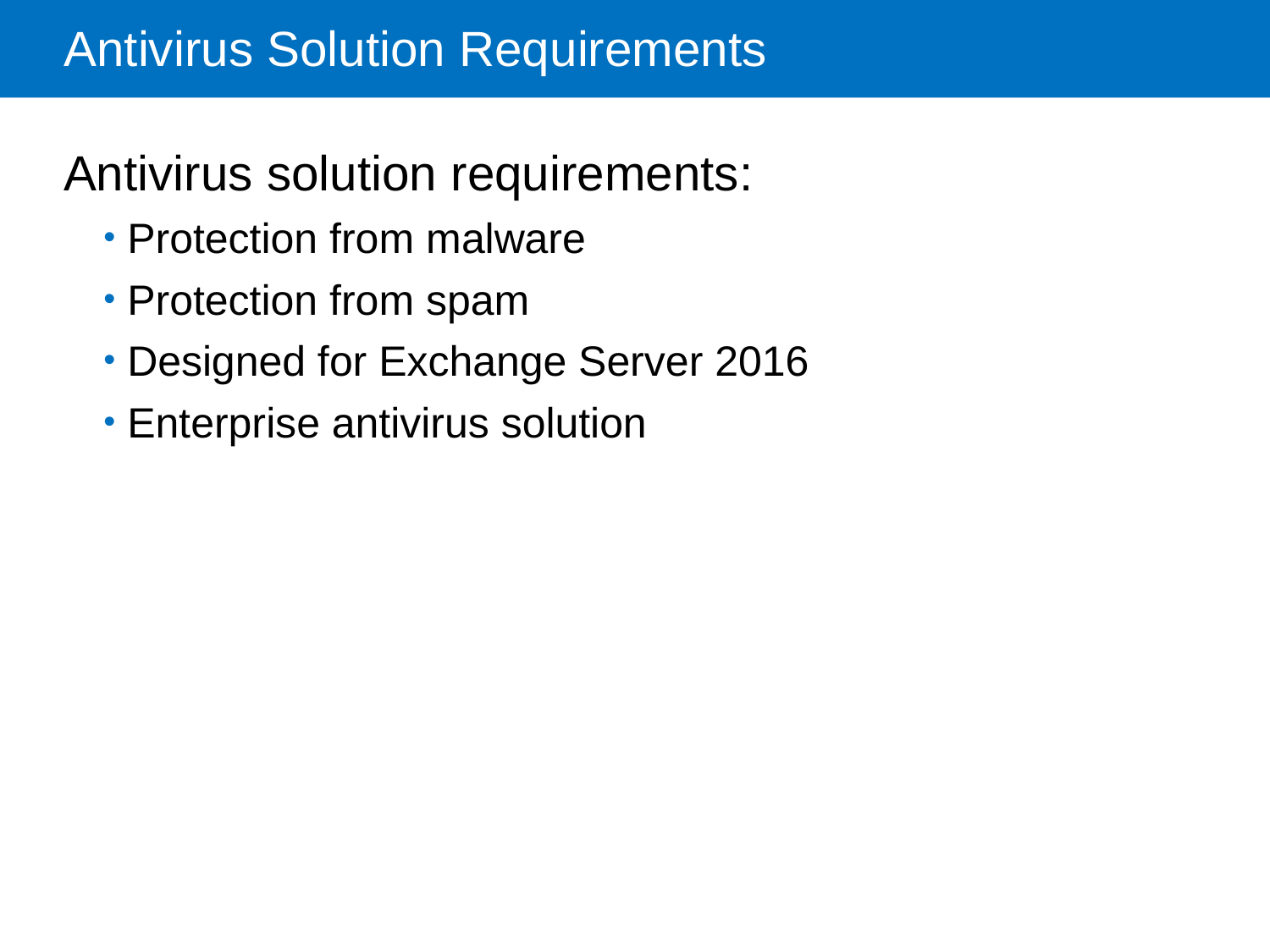

# Antivirus Solution Requirements
Antivirus solution requirements:
Protection from malware
Protection from spam
Designed for Exchange Server 2016
Enterprise antivirus solution